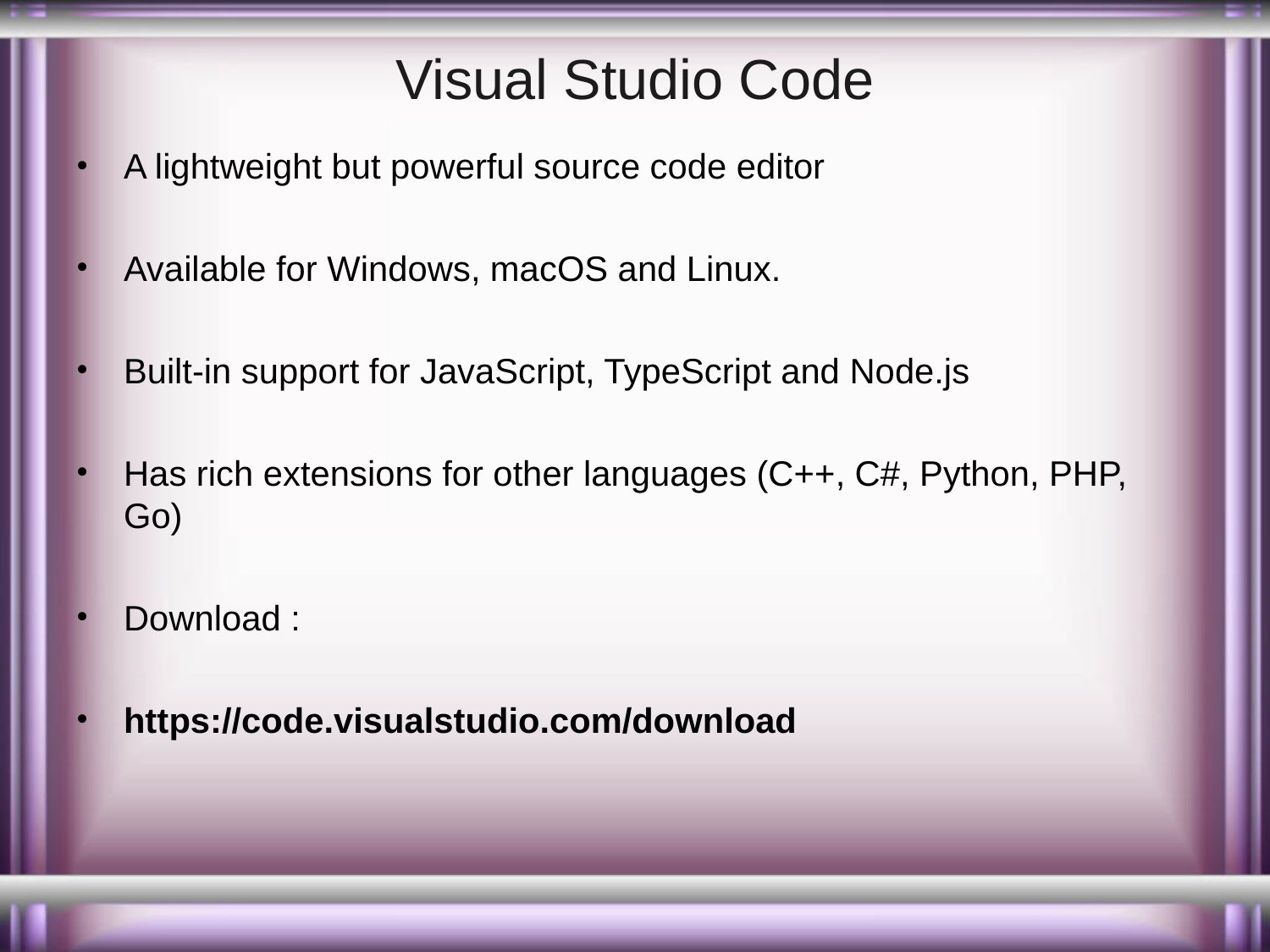

# Visual Studio Code
A lightweight but powerful source code editor

Available for Windows, macOS and Linux.

Built-in support for JavaScript, TypeScript and Node.js

Has rich extensions for other languages (C++, C#, Python, PHP, Go)

Download :

https://code.visualstudio.com/download